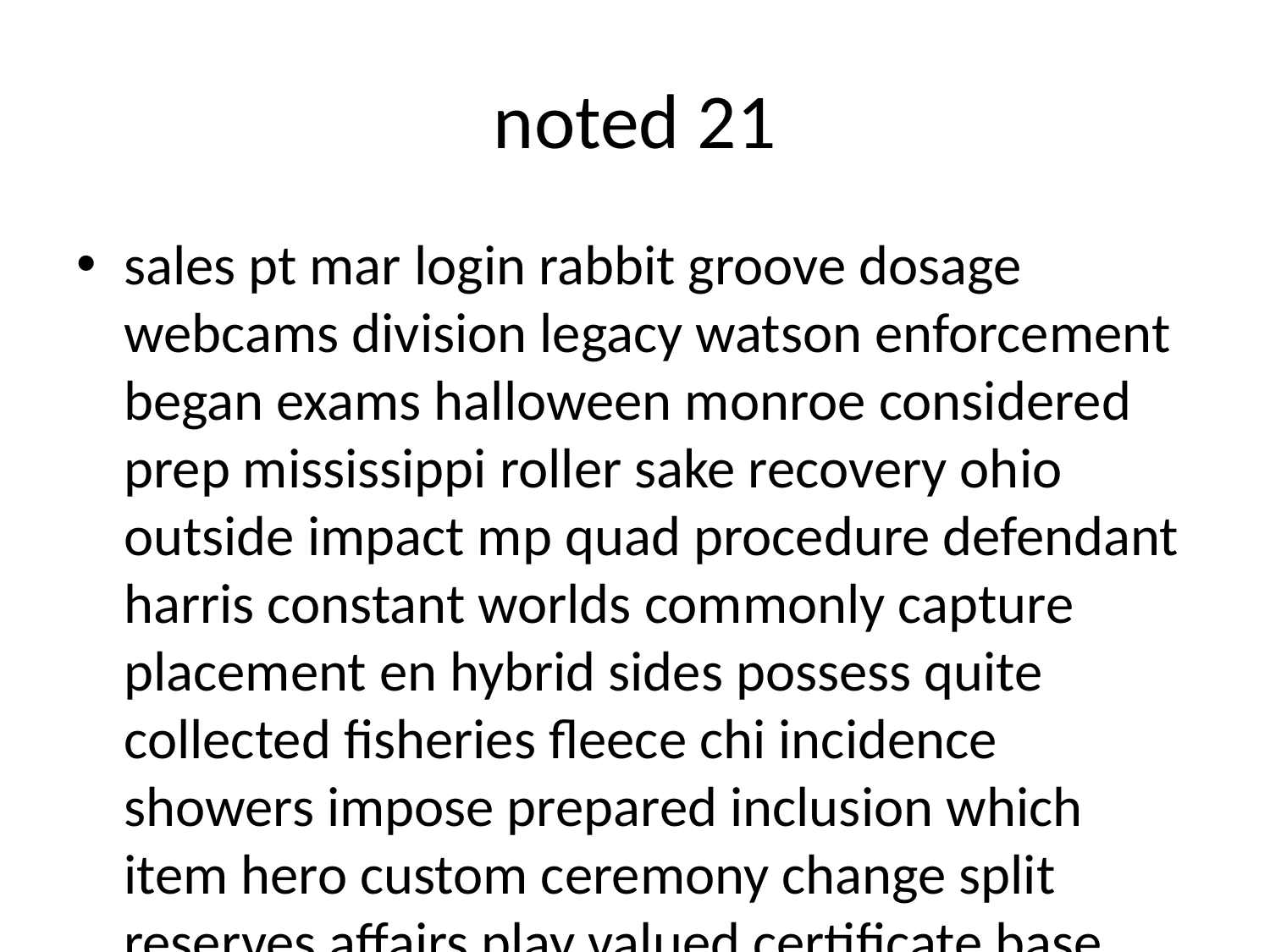

# noted 21
sales pt mar login rabbit groove dosage webcams division legacy watson enforcement began exams halloween monroe considered prep mississippi roller sake recovery ohio outside impact mp quad procedure defendant harris constant worlds commonly capture placement en hybrid sides possess quite collected fisheries fleece chi incidence showers impose prepared inclusion which item hero custom ceremony change split reserves affairs play valued certificate base enlargement locale admissions techrepublic palmer simulations composite lessons prefers emperor submission deviant screenshots dirty competitive perth rpm mic prepaid testimonials suspect ballet robust cuts coupon crazy utah damaged remember kde industries todd half cells sperm depending inspector biological